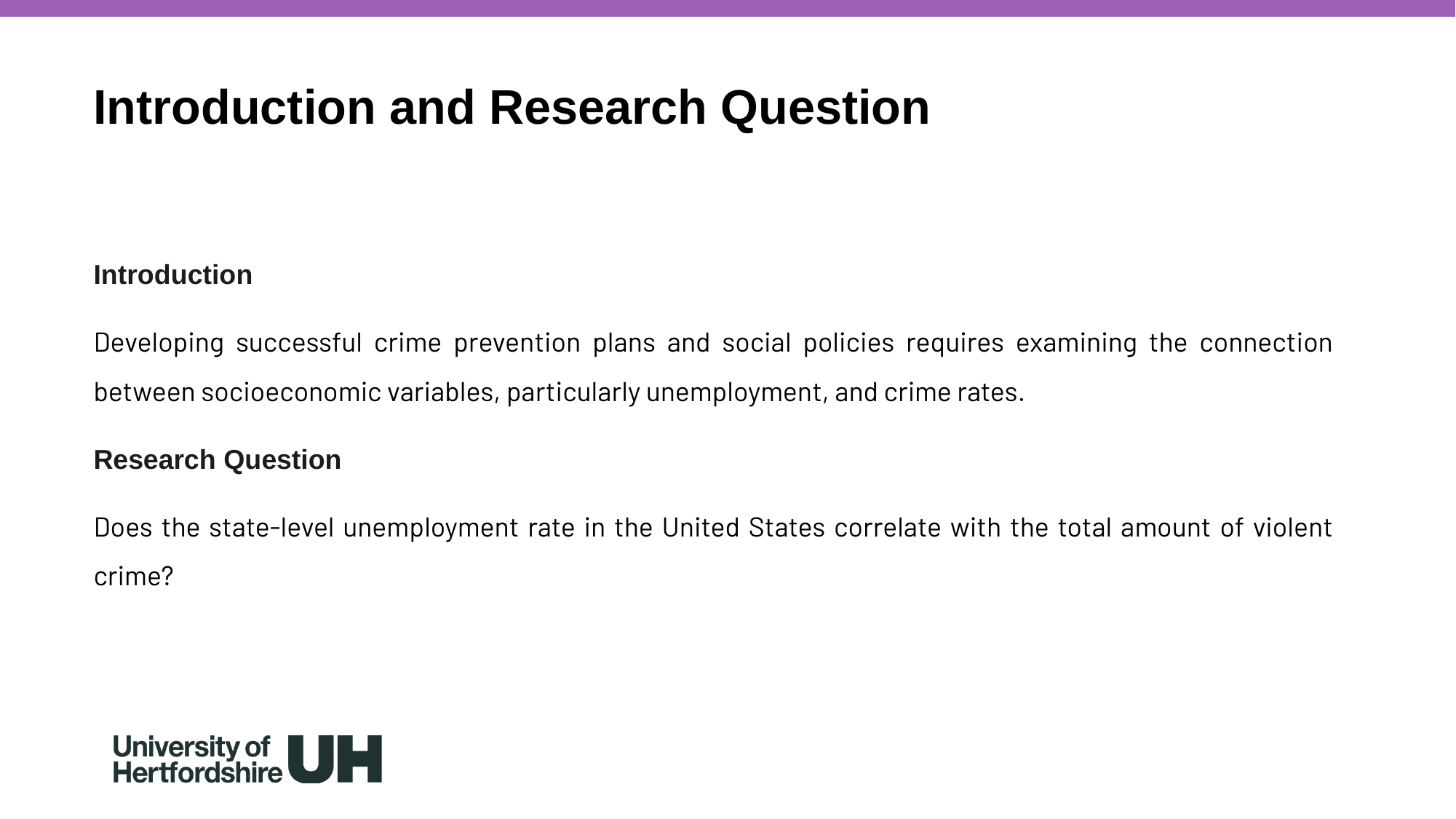

# Introduction and Research Question
Introduction
Developing successful crime prevention plans and social policies requires examining the connection between socioeconomic variables, particularly unemployment, and crime rates.
Research Question
Does the state-level unemployment rate in the United States correlate with the total amount of violent crime?